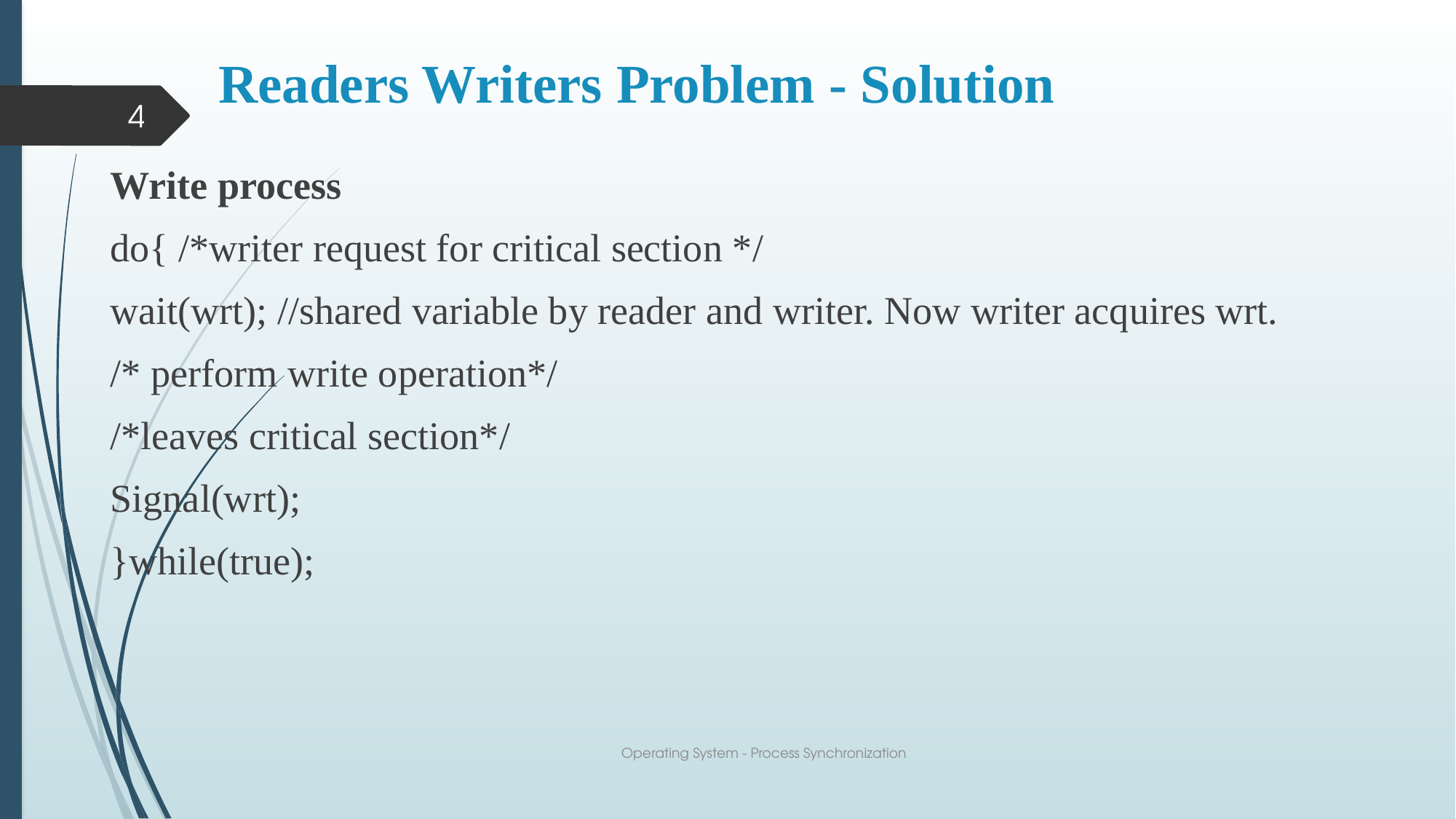

# Readers Writers Problem - Solution
4
Write process
do{ /*writer request for critical section */
wait(wrt); //shared variable by reader and writer. Now writer acquires wrt.
/* perform write operation*/
/*leaves critical section*/
Signal(wrt);
}while(true);

Operating System - Process Synchronization